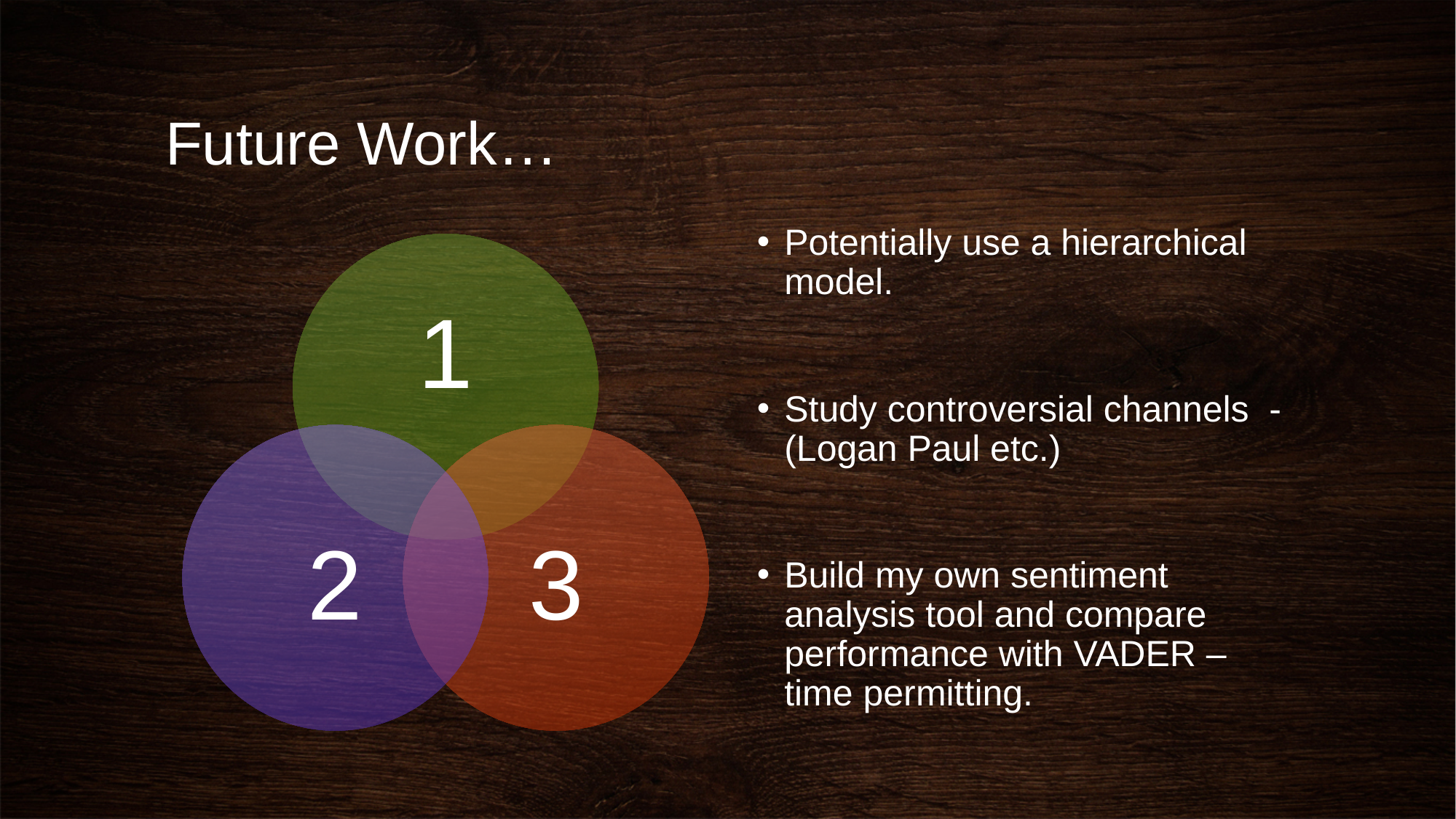

# Future Work…
Potentially use a hierarchical model.

Study controversial channels  - (Logan Paul etc.)

Build my own sentiment analysis tool and compare performance with VADER – time permitting.
1
3
2